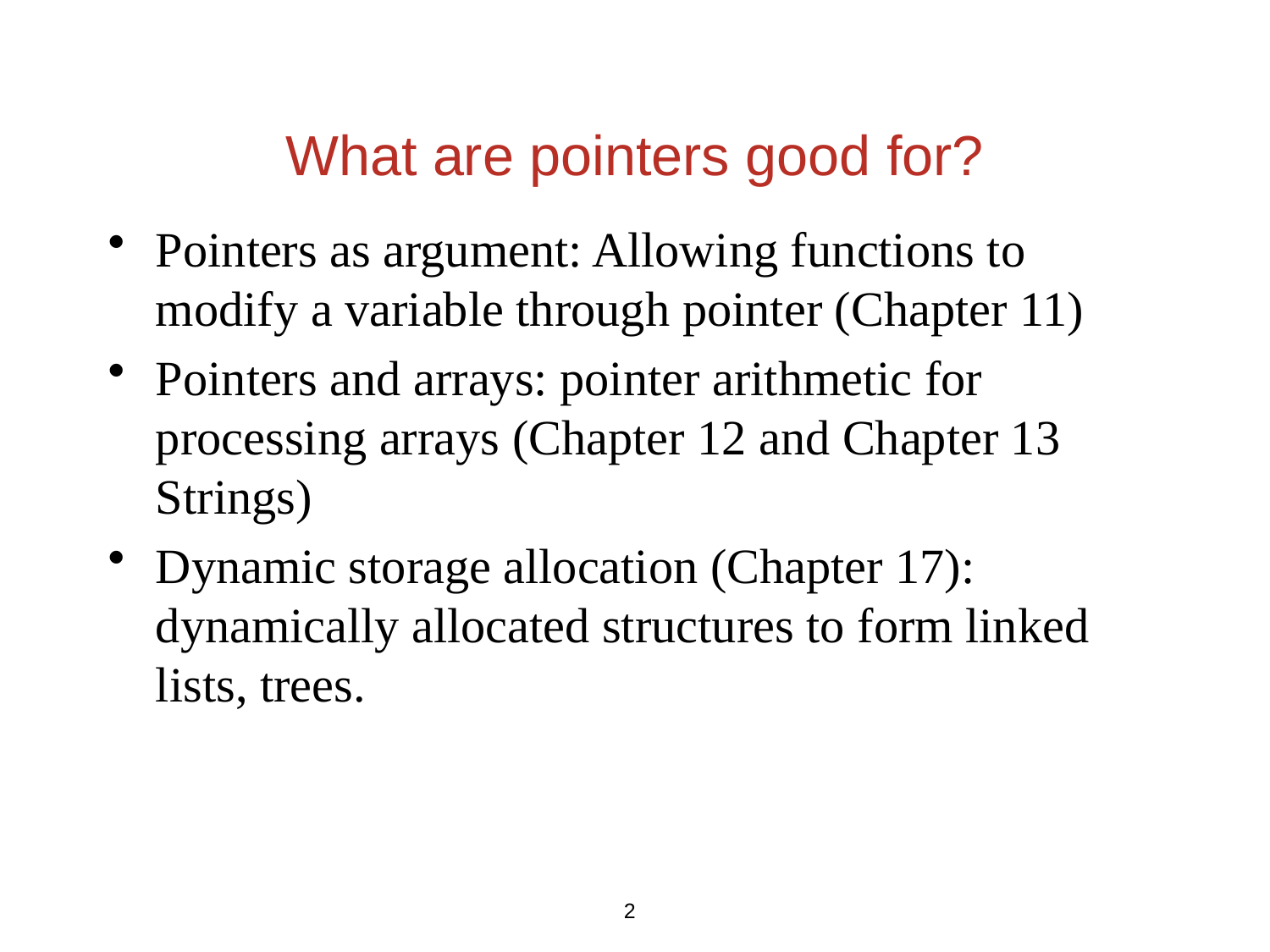

# What are pointers good for?
Pointers as argument: Allowing functions to modify a variable through pointer (Chapter 11)
Pointers and arrays: pointer arithmetic for processing arrays (Chapter 12 and Chapter 13 Strings)
Dynamic storage allocation (Chapter 17): dynamically allocated structures to form linked lists, trees.

2